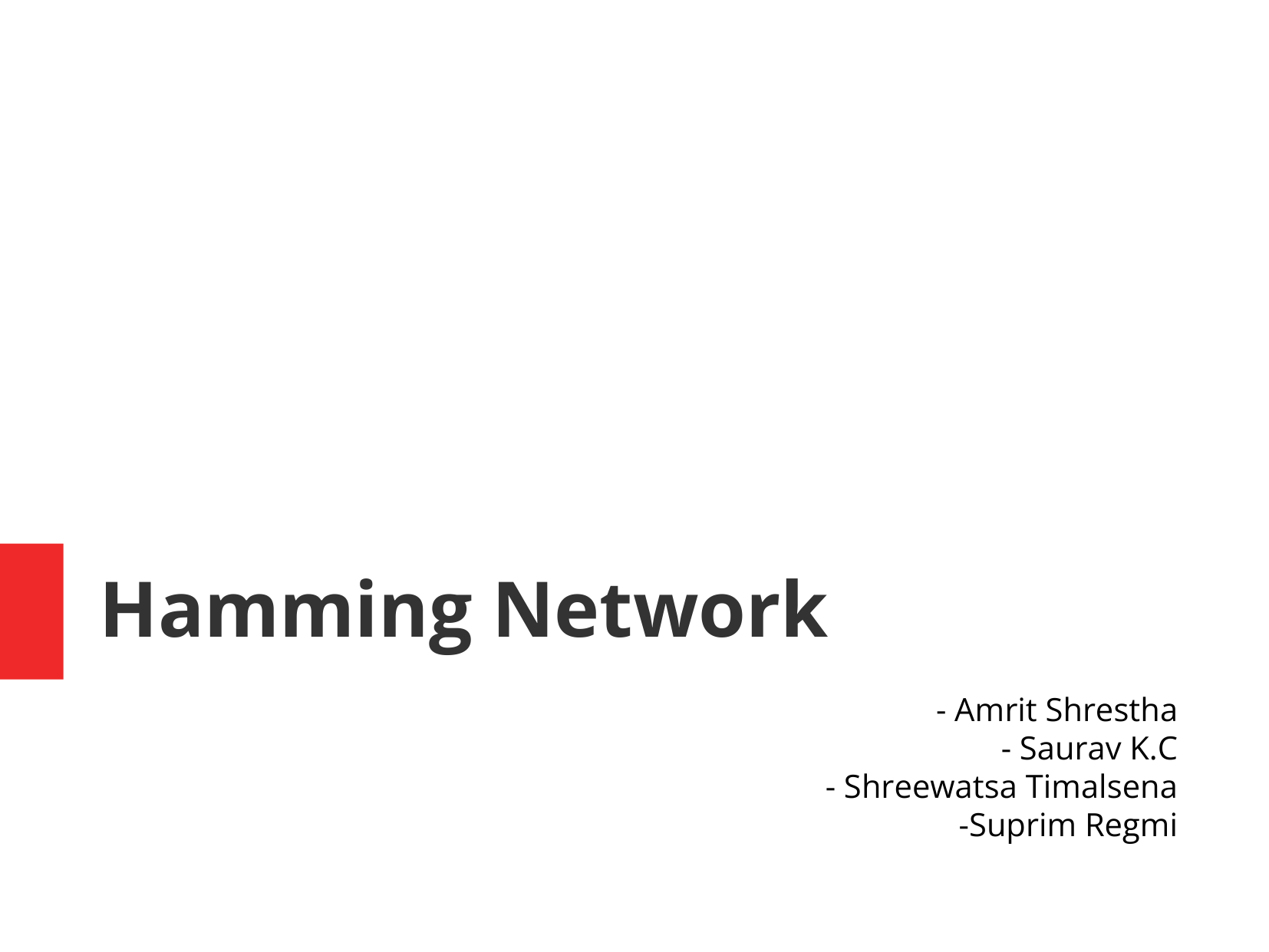

Hamming Network
- Amrit Shrestha
- Saurav K.C
- Shreewatsa Timalsena
-Suprim Regmi